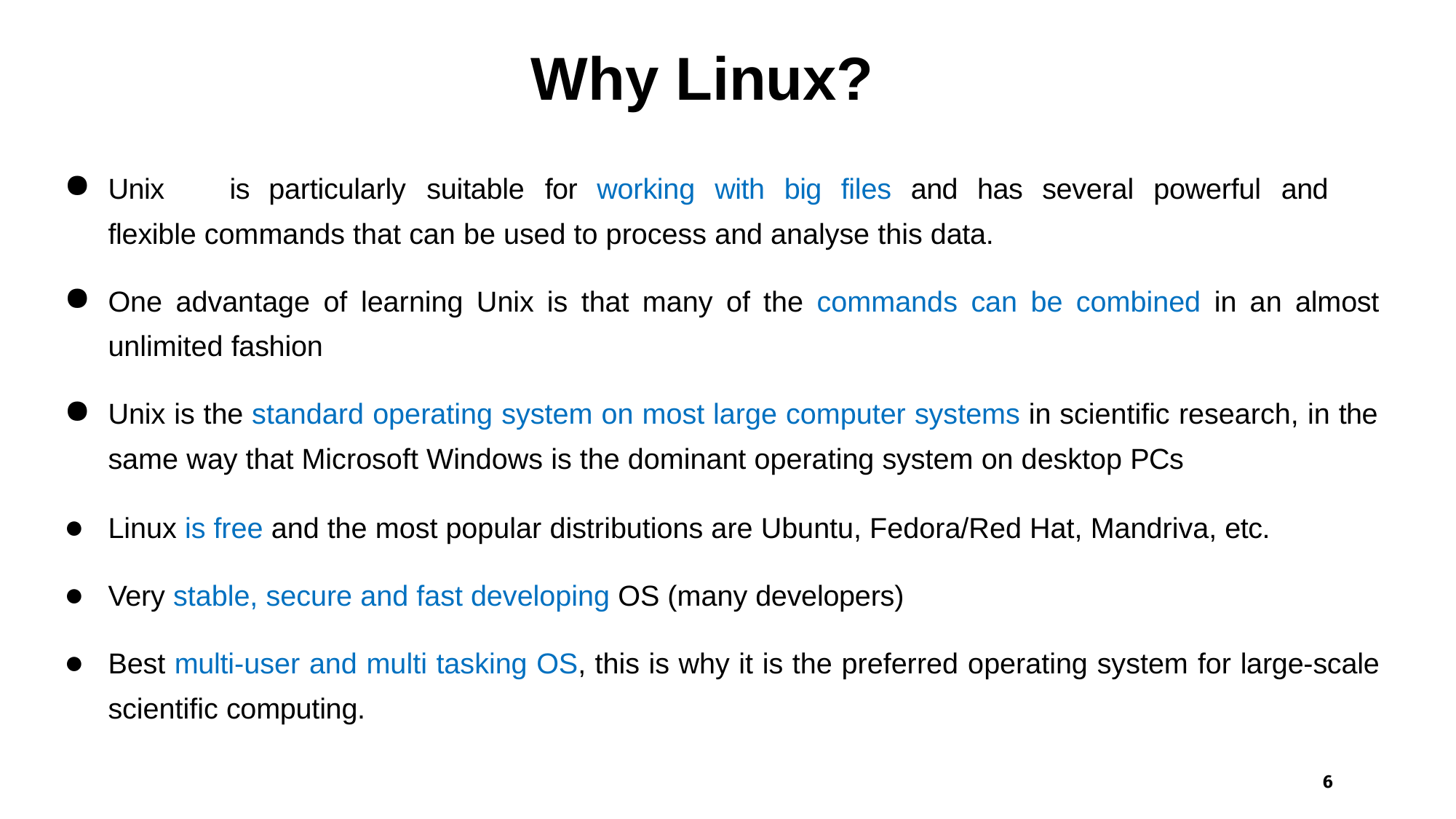

# Why Linux?
Unix	is	particularly	suitable	for	working	with	big	files	and	has	several	powerful	and	flexible commands that can be used to process and analyse this data.
One advantage of learning Unix is that many of the commands can be combined in an almost unlimited fashion
Unix is the standard operating system on most large computer systems in scientific research, in the same way that Microsoft Windows is the dominant operating system on desktop PCs

Linux is free and the most popular distributions are Ubuntu, Fedora/Red Hat, Mandriva, etc.
Very stable, secure and fast developing OS (many developers)
Best multi-user and multi tasking OS, this is why it is the preferred operating system for large-scale scientific computing.
6